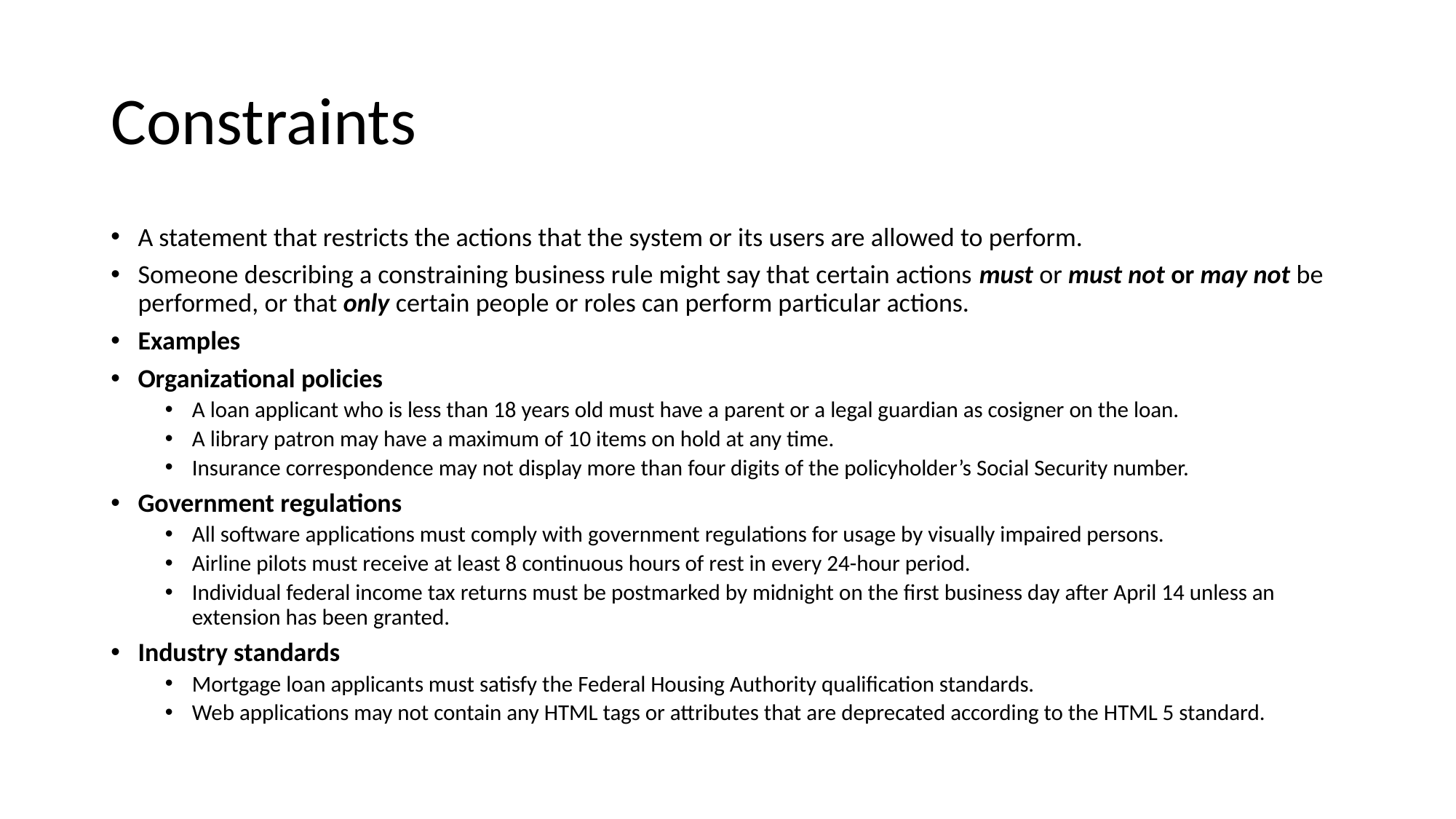

# Constraints
A statement that restricts the actions that the system or its users are allowed to perform.
Someone describing a constraining business rule might say that certain actions must or must not or may not be performed, or that only certain people or roles can perform particular actions.
Examples
Organizational policies
A loan applicant who is less than 18 years old must have a parent or a legal guardian as cosigner on the loan.
A library patron may have a maximum of 10 items on hold at any time.
Insurance correspondence may not display more than four digits of the policyholder’s Social Security number.
Government regulations
All software applications must comply with government regulations for usage by visually impaired persons.
Airline pilots must receive at least 8 continuous hours of rest in every 24-hour period.
Individual federal income tax returns must be postmarked by midnight on the first business day after April 14 unless an extension has been granted.
Industry standards
Mortgage loan applicants must satisfy the Federal Housing Authority qualification standards.
Web applications may not contain any HTML tags or attributes that are deprecated according to the HTML 5 standard.